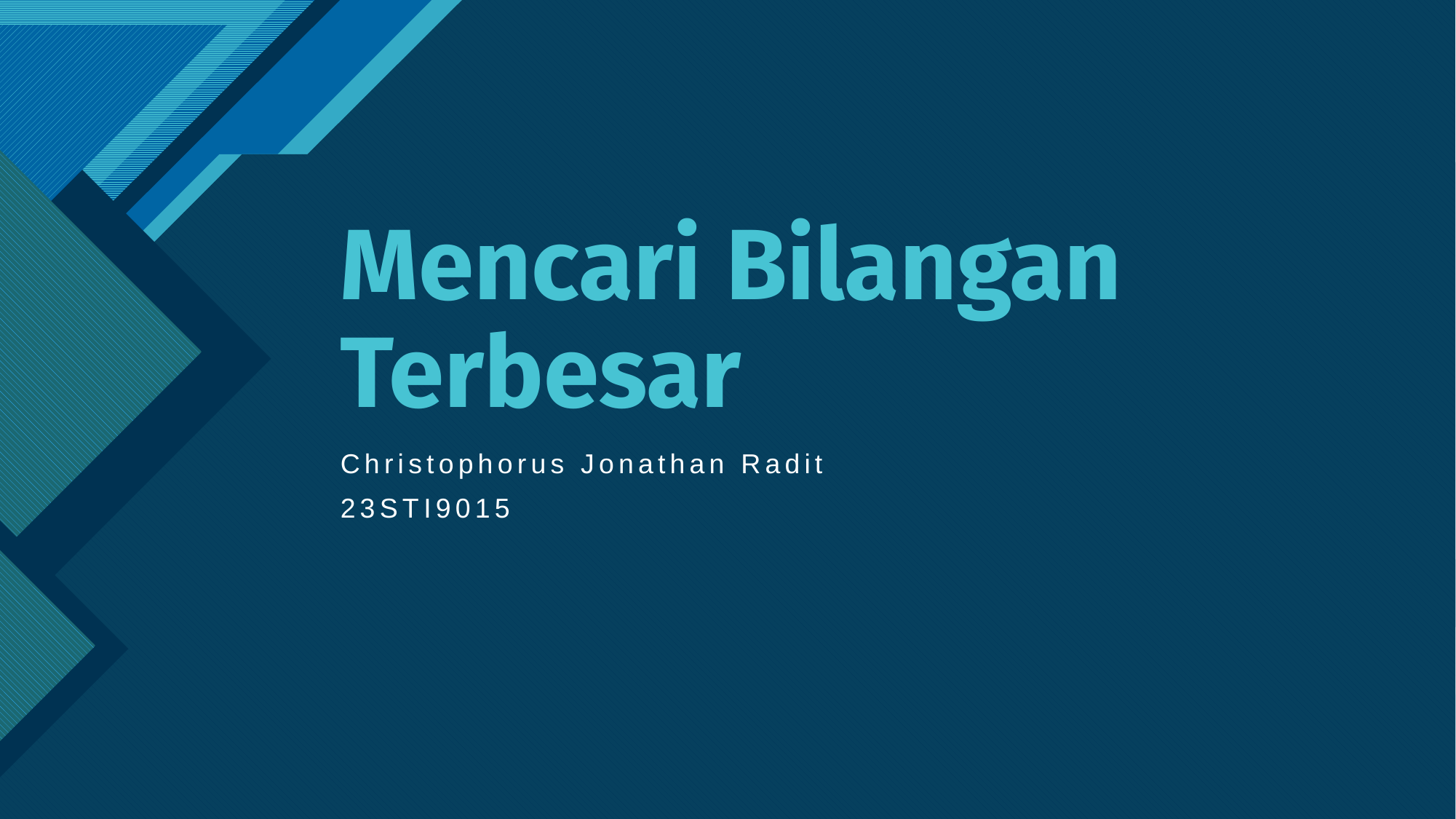

# Mencari Bilangan Terbesar
Christophorus Jonathan Radit
23STI9015